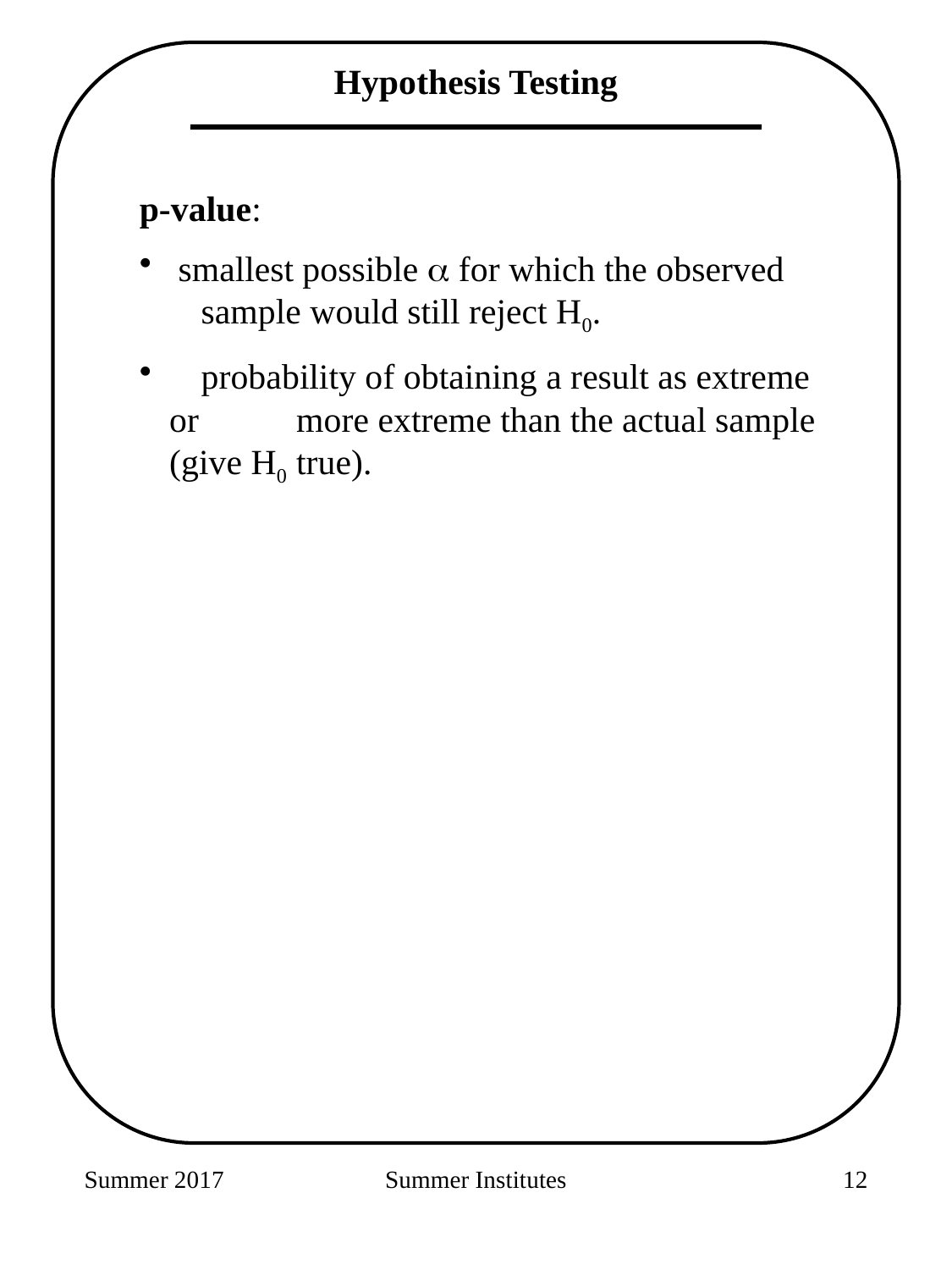

Hypothesis Testing

p-value:
 smallest possible α for which the observed 		sample would still reject H0.
 	probability of obtaining a result as extreme or 	more extreme than the actual sample (give H0 	true).
Summer 2017
Summer Institutes
12